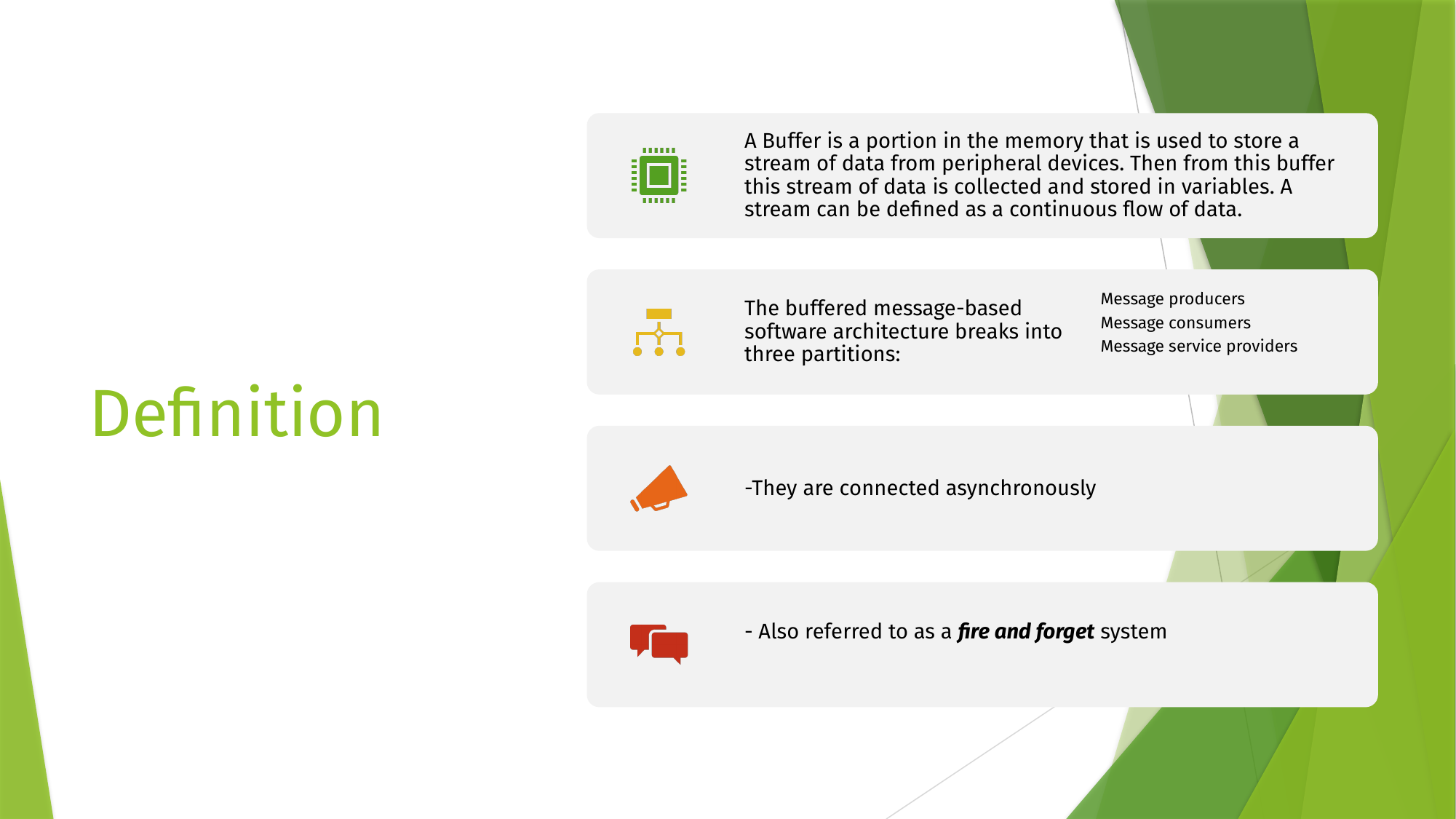

A Buffer is a portion in the memory that is used to store a stream of data from peripheral devices. Then from this buffer this stream of data is collected and stored in variables. A stream can be defined as a continuous flow of data.
The buffered message-based software architecture breaks into three partitions:
Message producers
Message consumers
Message service providers
-They are connected asynchronously
- Also referred to as a fire and forget system
# Definition